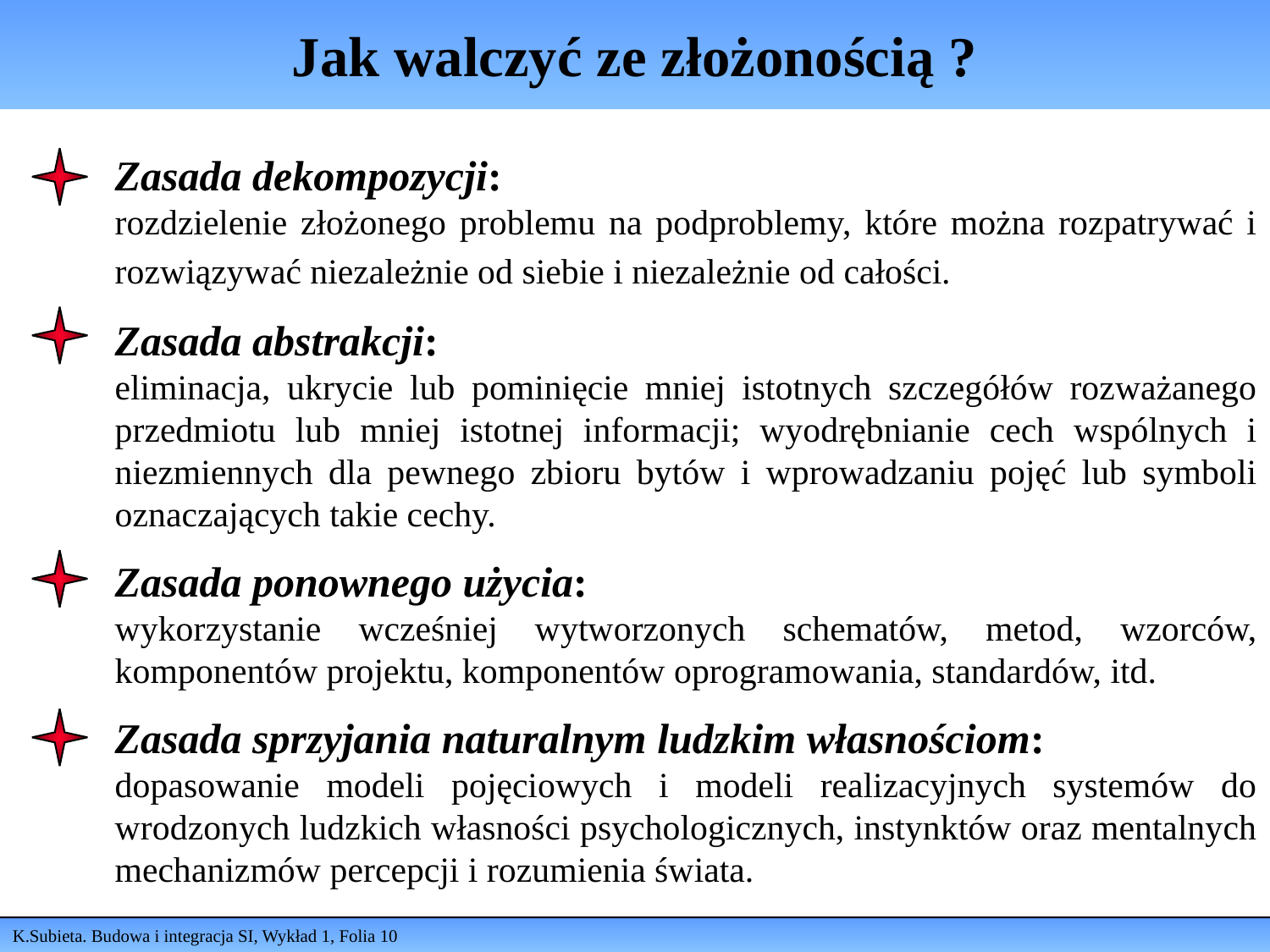

# Jak walczyć ze złożonością ?
Zasada dekompozycji:
rozdzielenie złożonego problemu na podproblemy, które można rozpatrywać i rozwiązywać niezależnie od siebie i niezależnie od całości.
Zasada abstrakcji:
eliminacja, ukrycie lub pominięcie mniej istotnych szczegółów rozważanego przedmiotu lub mniej istotnej informacji; wyodrębnianie cech wspólnych i niezmiennych dla pewnego zbioru bytów i wprowadzaniu pojęć lub symboli oznaczających takie cechy.
Zasada ponownego użycia:
wykorzystanie wcześniej wytworzonych schematów, metod, wzorców, komponentów projektu, komponentów oprogramowania, standardów, itd.
Zasada sprzyjania naturalnym ludzkim własnościom:
dopasowanie modeli pojęciowych i modeli realizacyjnych systemów do wrodzonych ludzkich własności psychologicznych, instynktów oraz mentalnych mechanizmów percepcji i rozumienia świata.